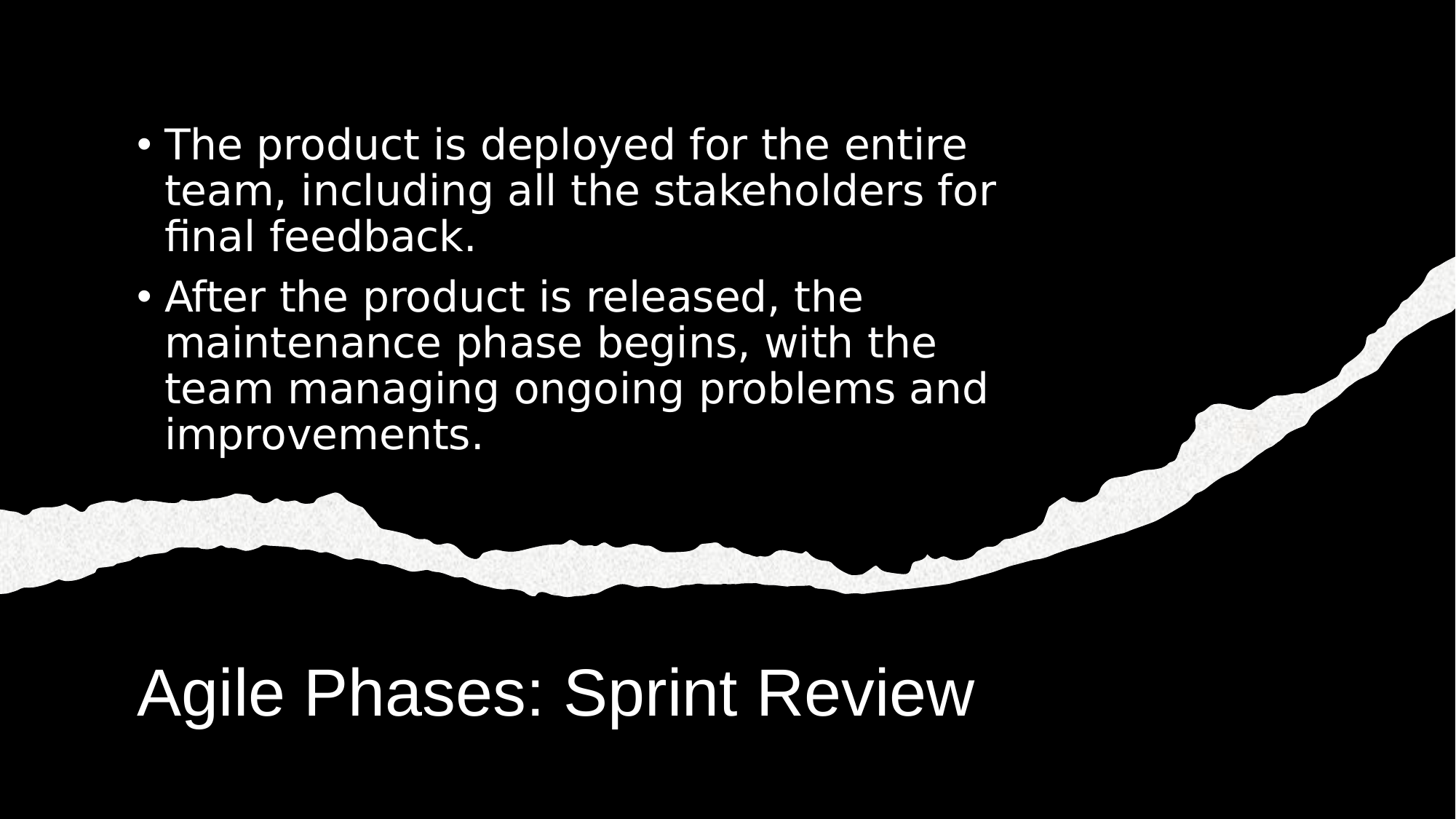

The product is deployed for the entire team, including all the stakeholders for final feedback.
After the product is released, the maintenance phase begins, with the team managing ongoing problems and improvements.

# Agile Phases: Sprint Review